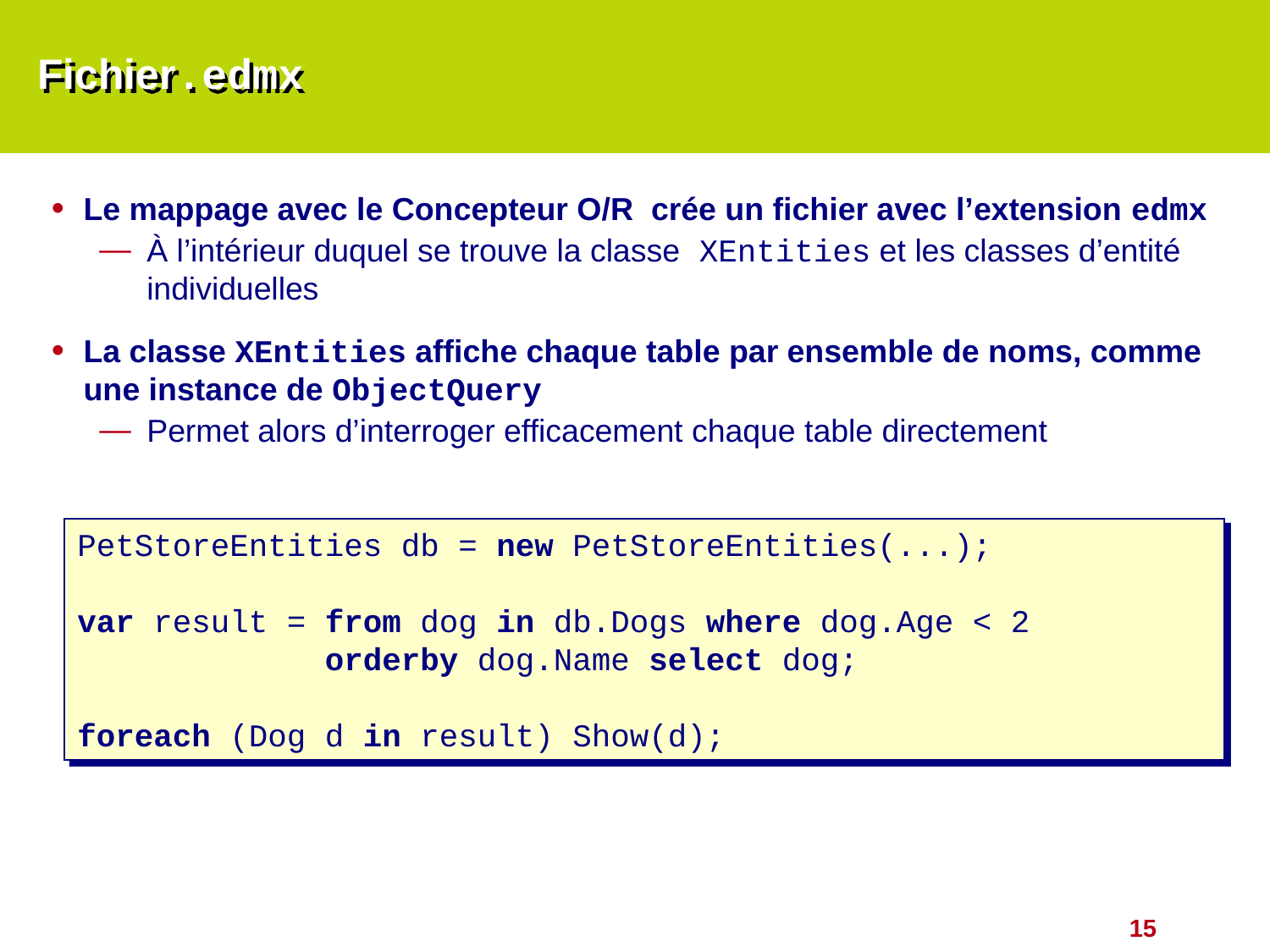

# Fichier.edmx
Le mappage avec le Concepteur O/R  crée un fichier avec l’extension edmx
À l’intérieur duquel se trouve la classe XEntities et les classes d’entité individuelles
La classe XEntities affiche chaque table par ensemble de noms, comme une instance de ObjectQuery
Permet alors d’interroger efficacement chaque table directement
PetStoreEntities db = new PetStoreEntities(...);

var result = from dog in db.Dogs where dog.Age < 2
             orderby dog.Name select dog;

foreach (Dog d in result) Show(d);